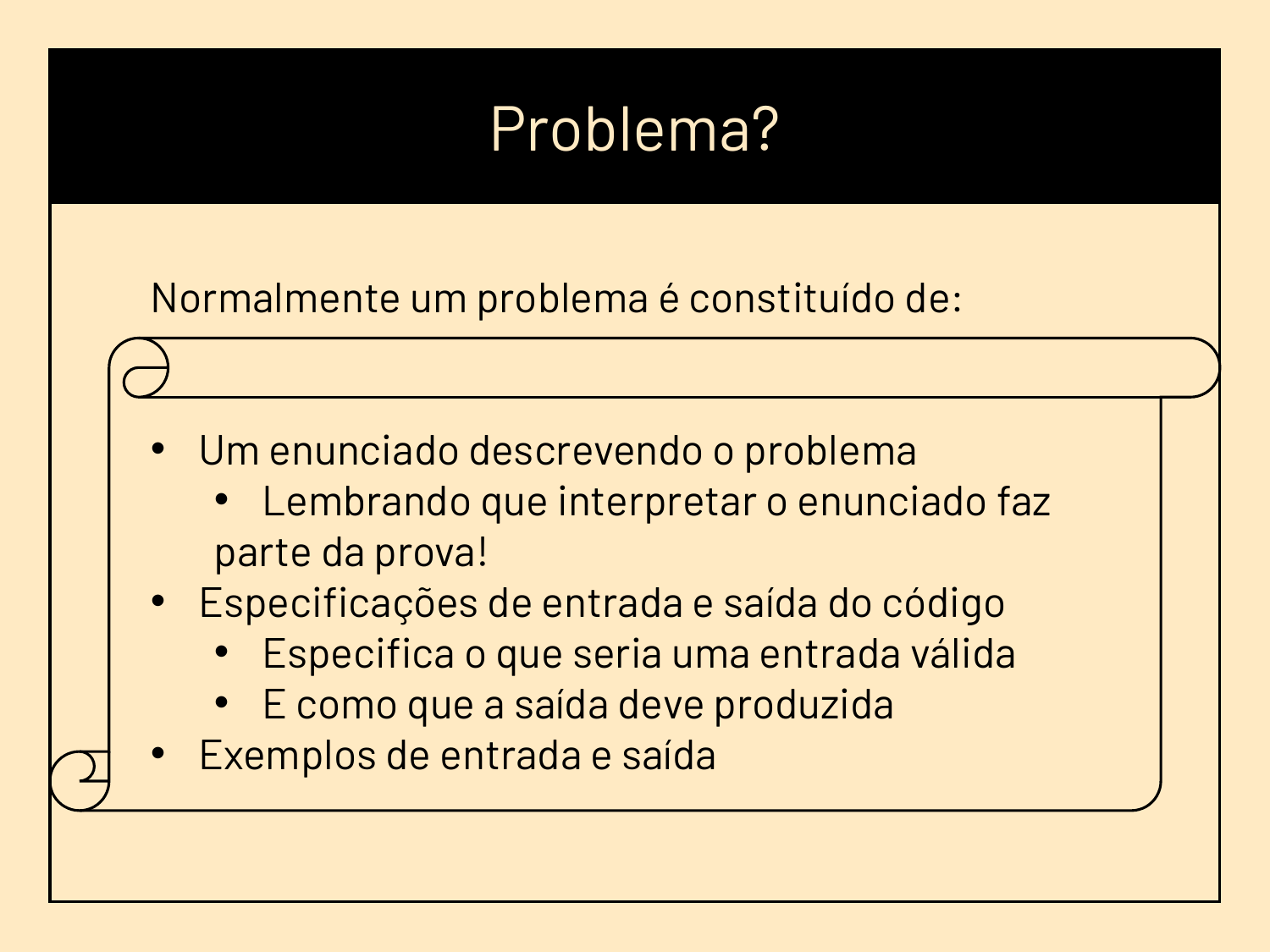

Problema?
Normalmente um problema é constituído de:

Um enunciado descrevendo o problema
Lembrando que interpretar o enunciado faz
parte da prova!
Especificações de entrada e saída do código
Especifica o que seria uma entrada válida
E como que a saída deve produzida
Exemplos de entrada e saída